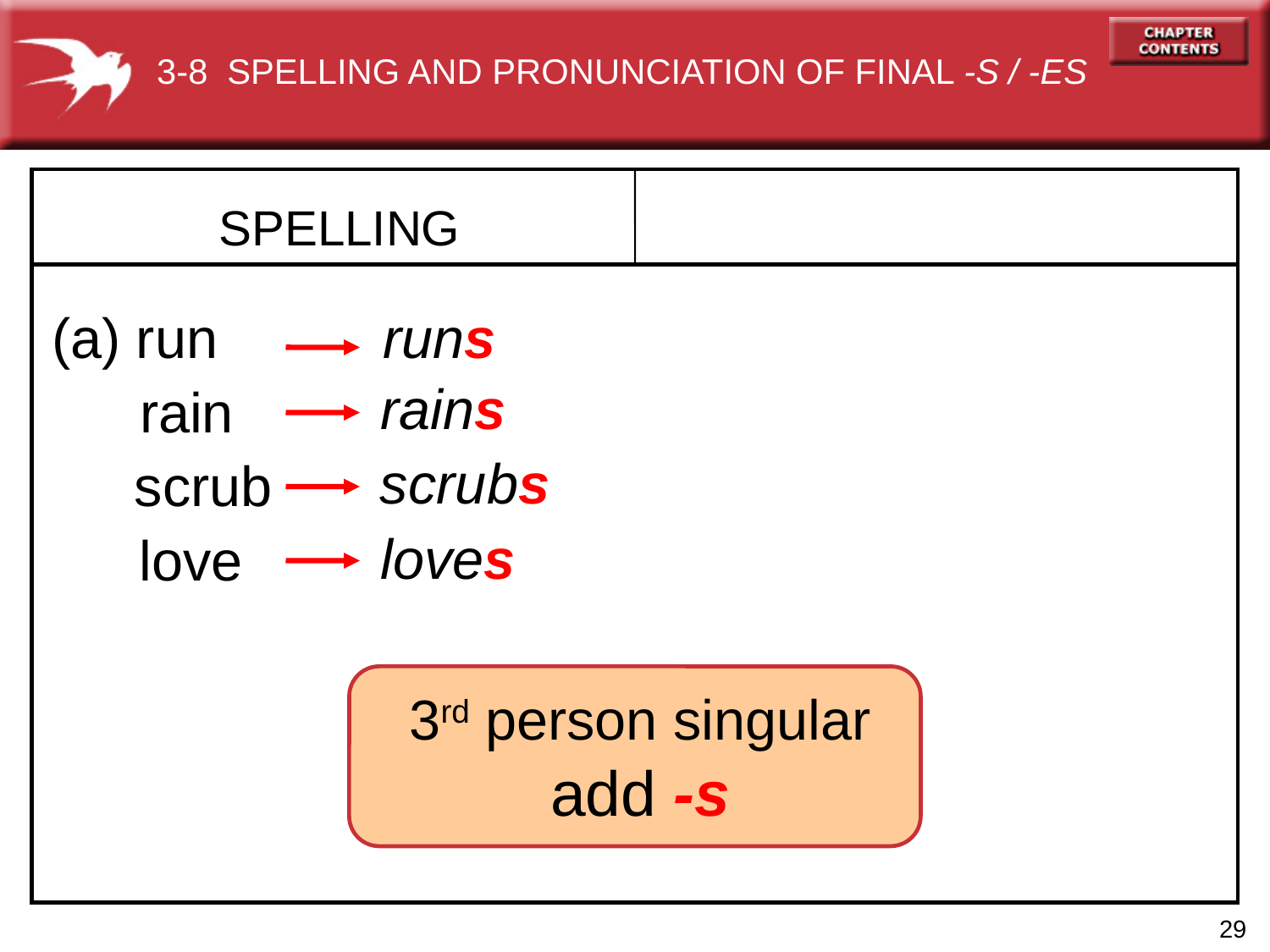

3-8  SPELLING AND PRONUNCIATION OF FINAL -S / -ES

SPELLING

(a) run
runs

rain
rains

scrub
scrubs

love
loves

3rd person singular add -s
29